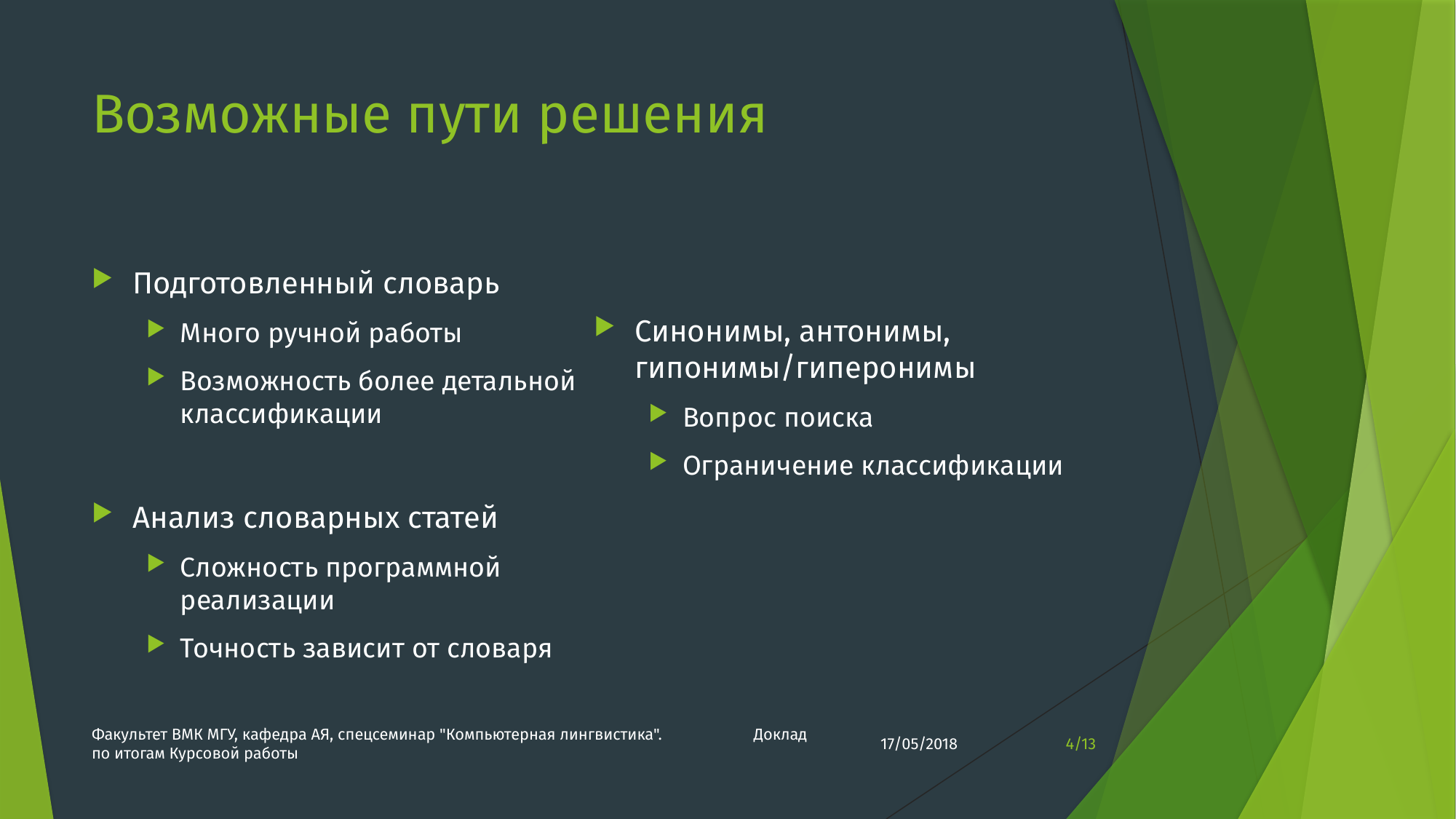

# Возможные пути решения
Подготовленный словарь
Много ручной работы
Возможность более детальной классификации

Анализ словарных статей
Сложность программной реализации
Точность зависит от словаря

Синонимы, антонимы, гипонимы/гиперонимы
Вопрос поиска
Ограничение классификации
Факультет ВМК МГУ, кафедра АЯ, спецсеминар "Компьютерная лингвистика".                      Доклад по итогам Курсовой работы
17/05/2018
4/13